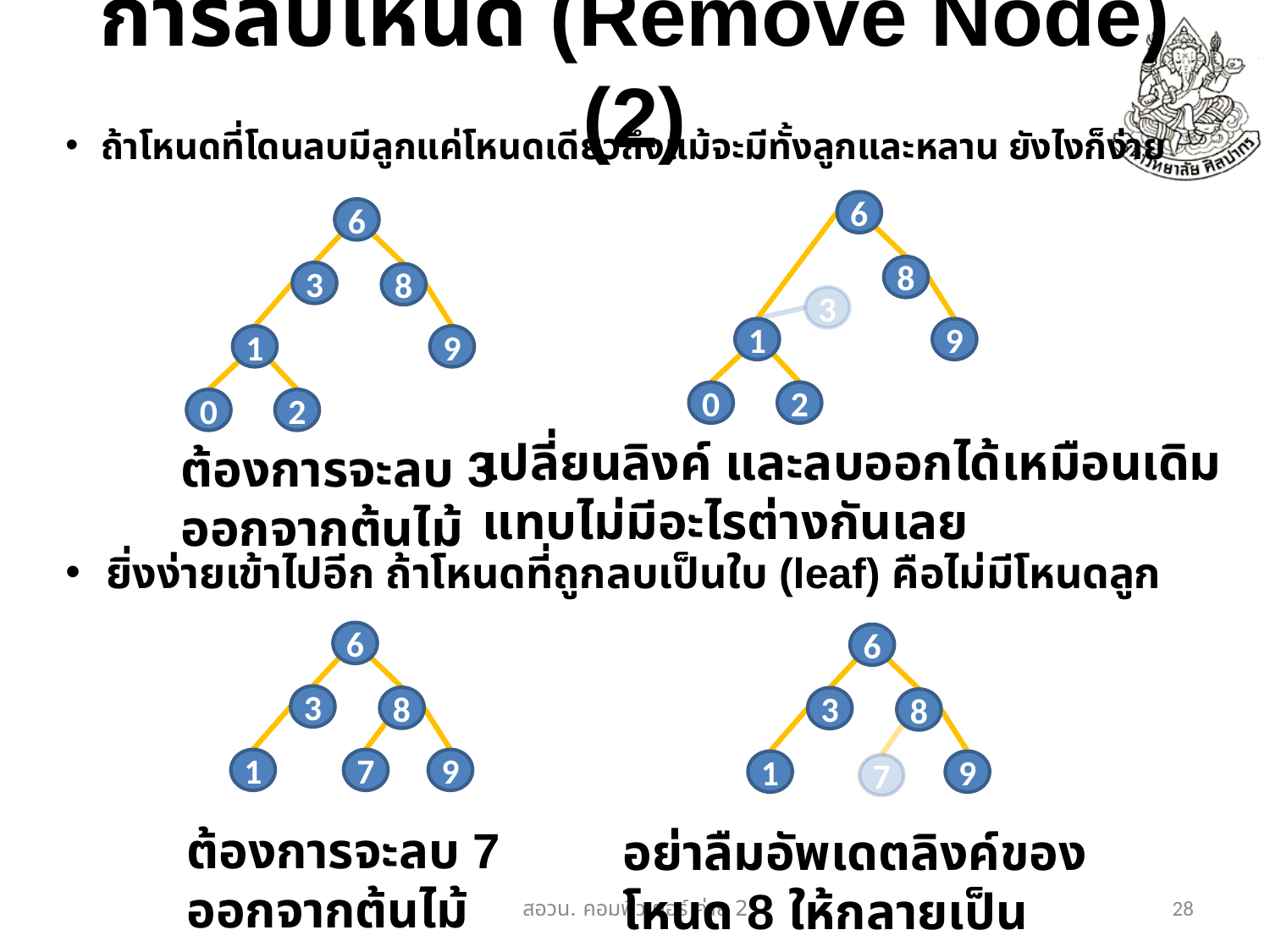

# การลบโหนด (Remove Node) (2)
ถ้าโหนดที่โดนลบมีลูกแค่โหนดเดียวถึงแม้จะมีทั้งลูกและหลาน ยังไงก็ง่าย

6
8
3
1
9
0
2
6
3
8
1
9
0
2
เปลี่ยนลิงค์ และลบออกได้เหมือนเดิม
แทบไม่มีอะไรต่างกันเลย
ต้องการจะลบ 3
ออกจากต้นไม้
ยิ่งง่ายเข้าไปอีก ถ้าโหนดที่ถูกลบเป็นใบ (leaf) คือไม่มีโหนดลูก
6
3
8
1
7
9
6
3
8
1
9
7
ต้องการจะลบ 7
ออกจากต้นไม้
อย่าลืมอัพเดตลิงค์ของโหนด 8 ให้กลายเป็น NULL
สอวน. คอมพิวเตอร์​ ค่าย 2
28